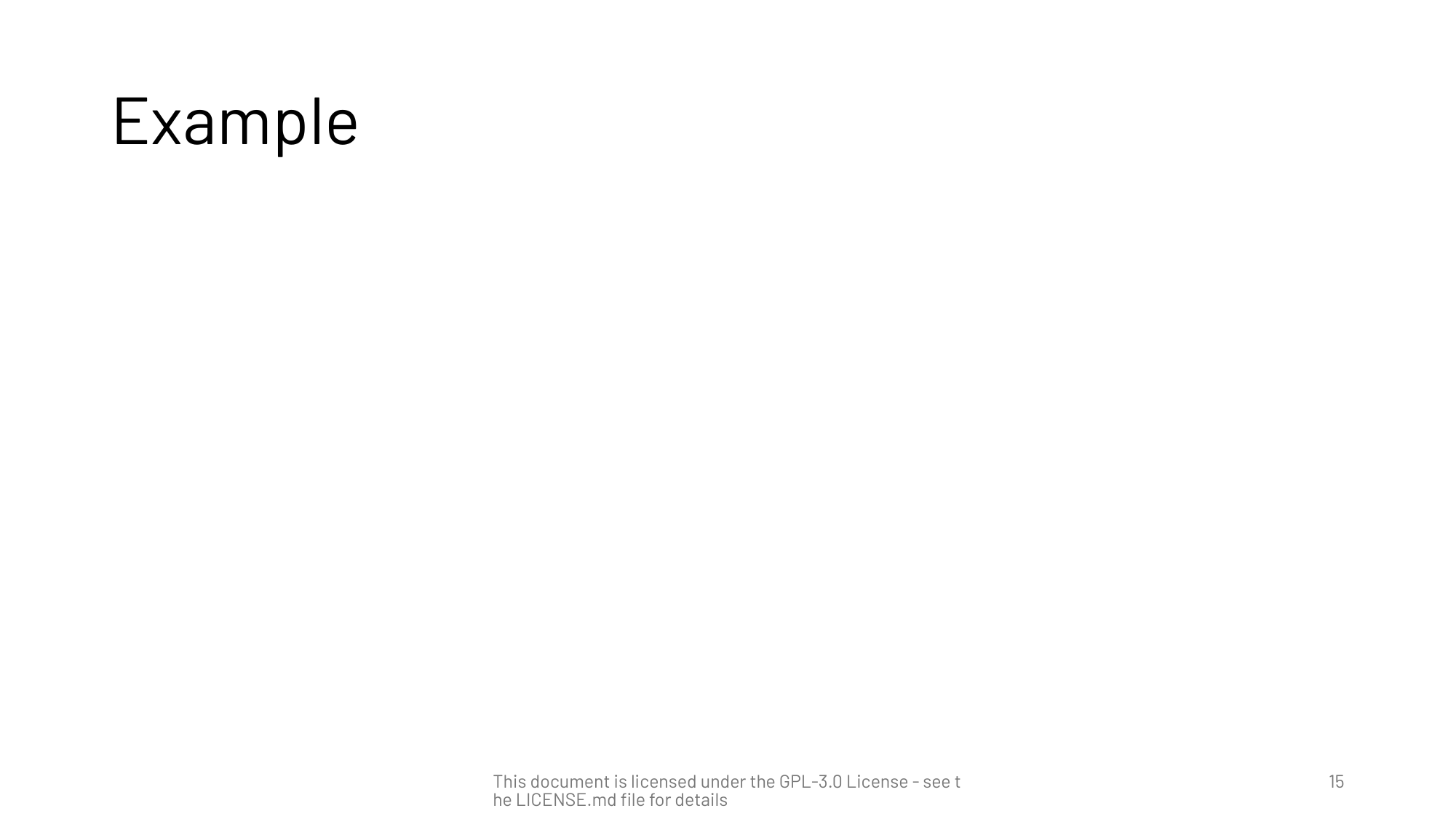

# Example

This document is licensed under the GPL-3.0 License - see the LICENSE.md file for details
15